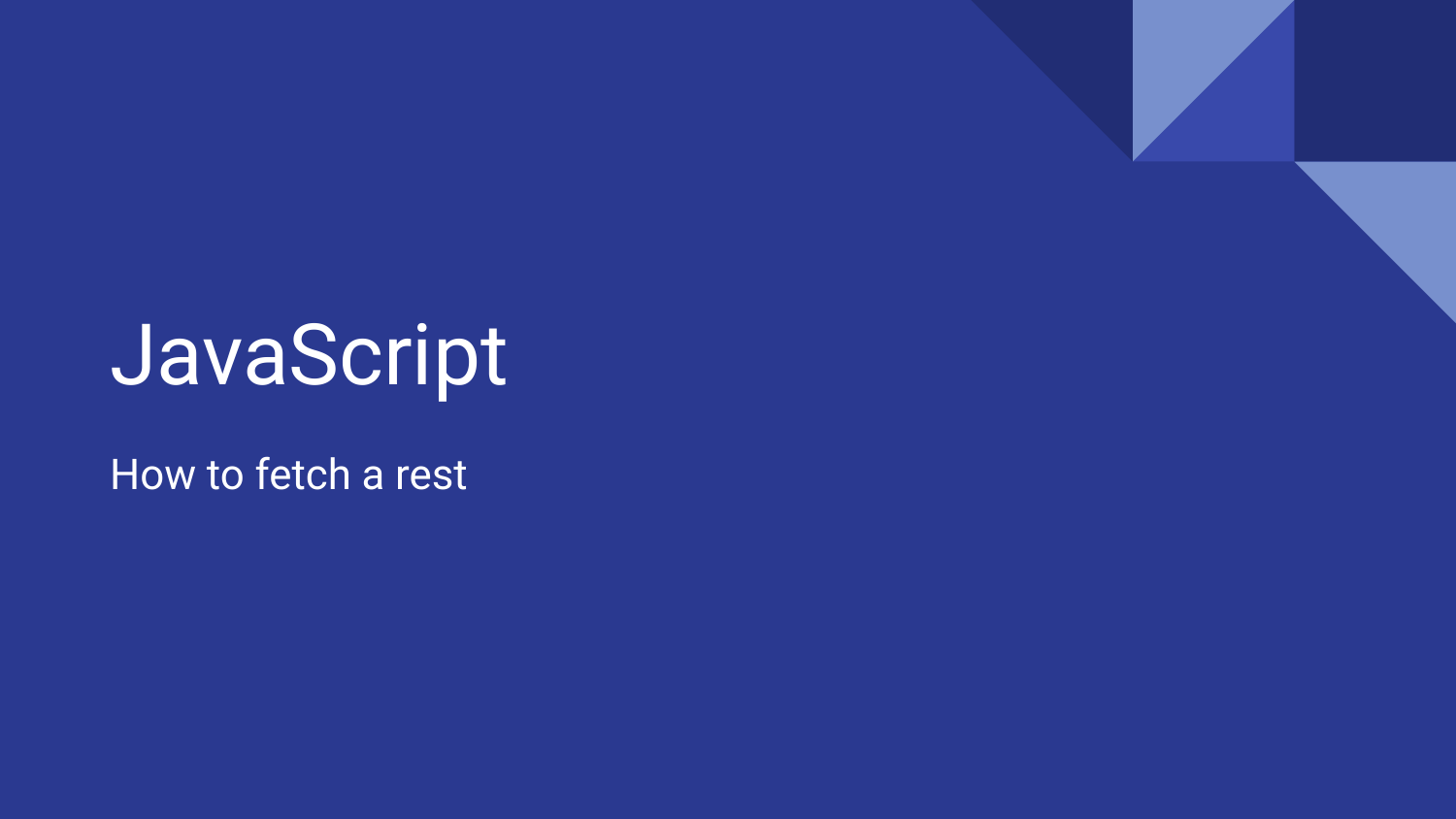

# JavaScript
How to fetch a rest